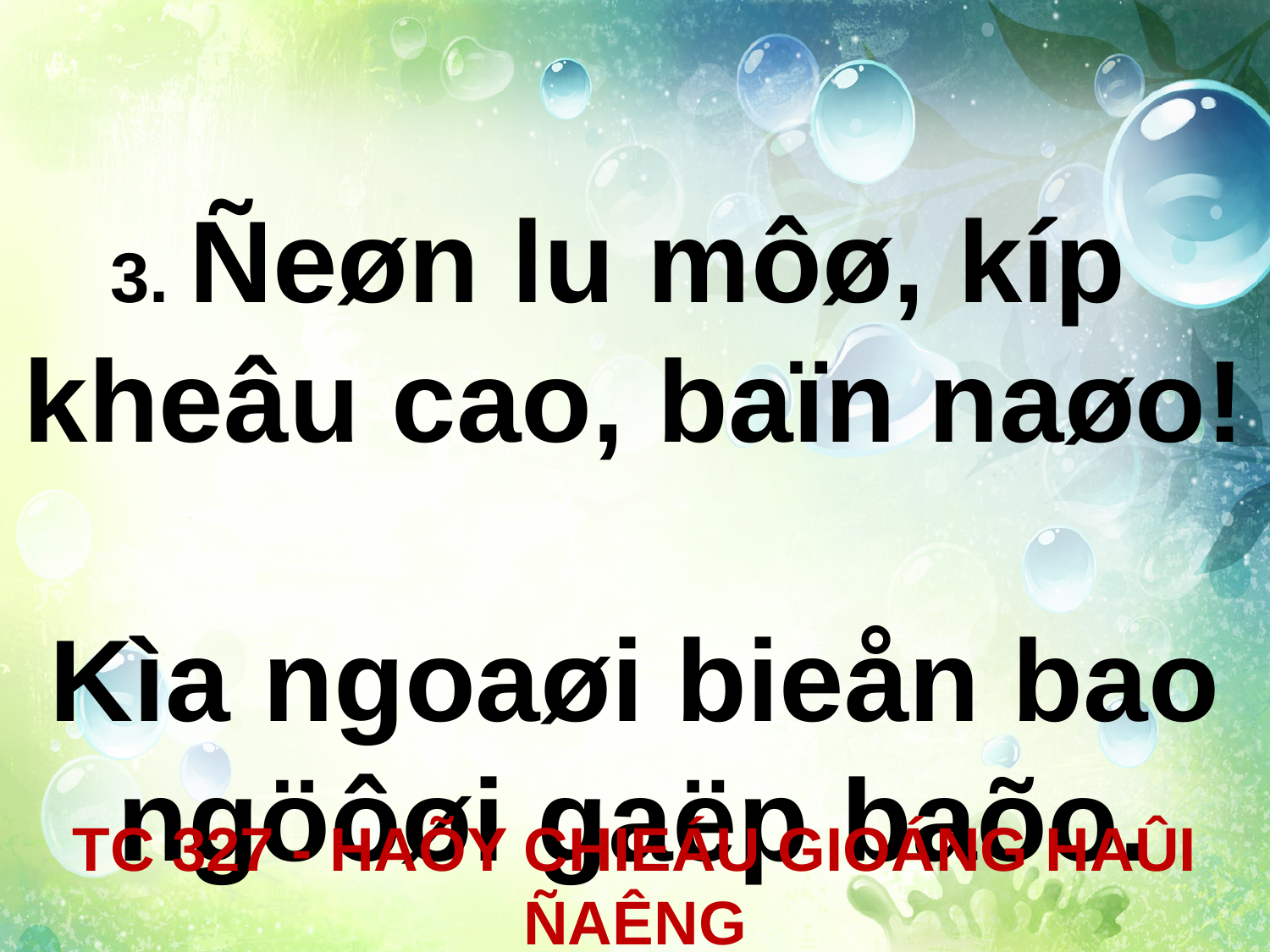

3. Ñeøn lu môø, kíp
kheâu cao, baïn naøo!
Kìa ngoaøi bieån bao ngöôøi gaëp baõo.
TC 327 - HAÕY CHIEÁU GIOÁNG HAÛI ÑAÊNG